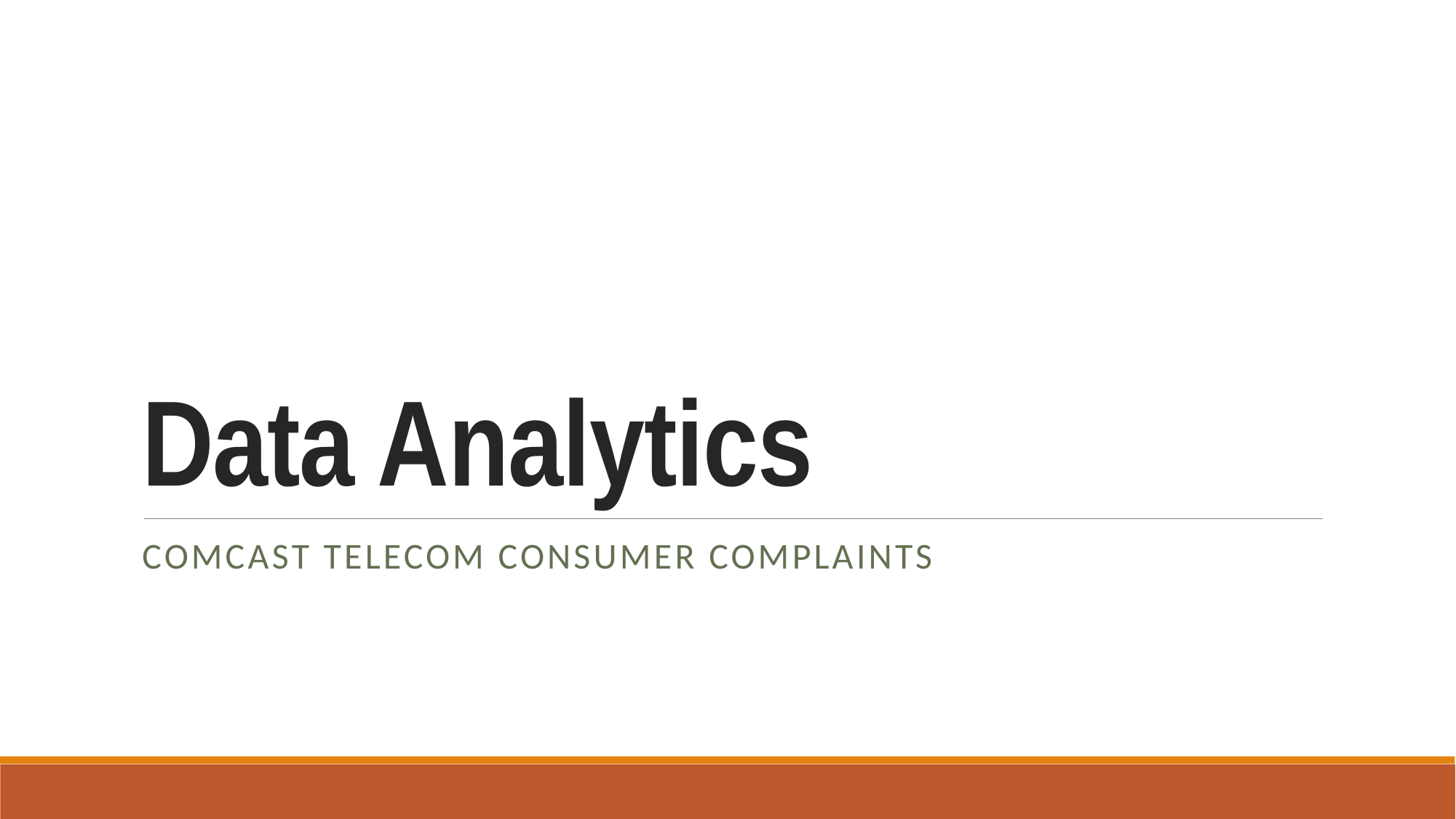

# Data Analytics
Comcast Telecom Consumer Complaints